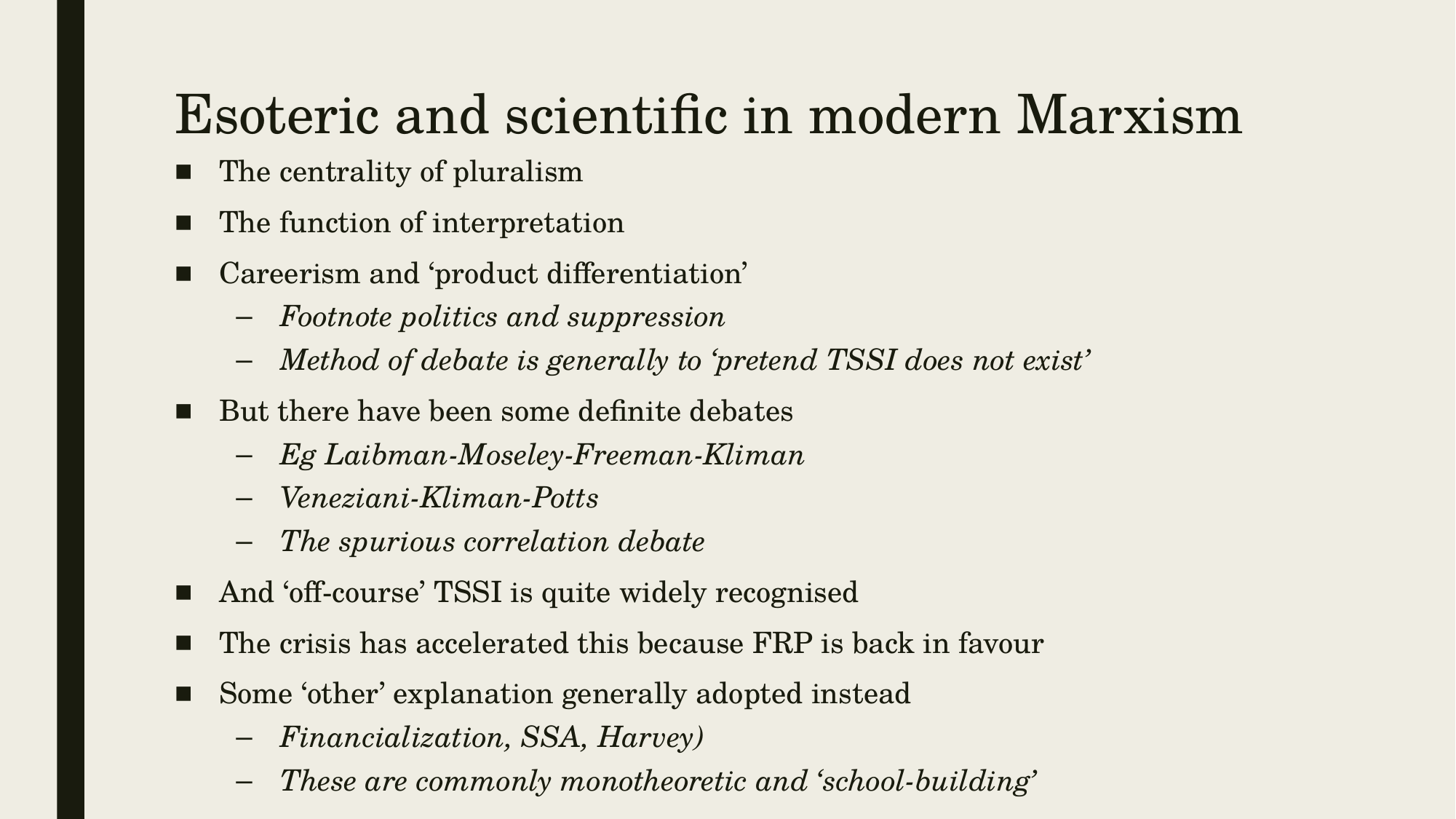

# Esoteric and scientific in modern Marxism
The centrality of pluralism
The function of interpretation
Careerism and ‘product differentiation’
Footnote politics and suppression
Method of debate is generally to ‘pretend TSSI does not exist’
But there have been some definite debates
Eg Laibman-Moseley-Freeman-Kliman
Veneziani-Kliman-Potts
The spurious correlation debate
And ‘off-course’ TSSI is quite widely recognised
The crisis has accelerated this because FRP is back in favour
Some ‘other’ explanation generally adopted instead
Financialization, SSA, Harvey)
These are commonly monotheoretic and ‘school-building’